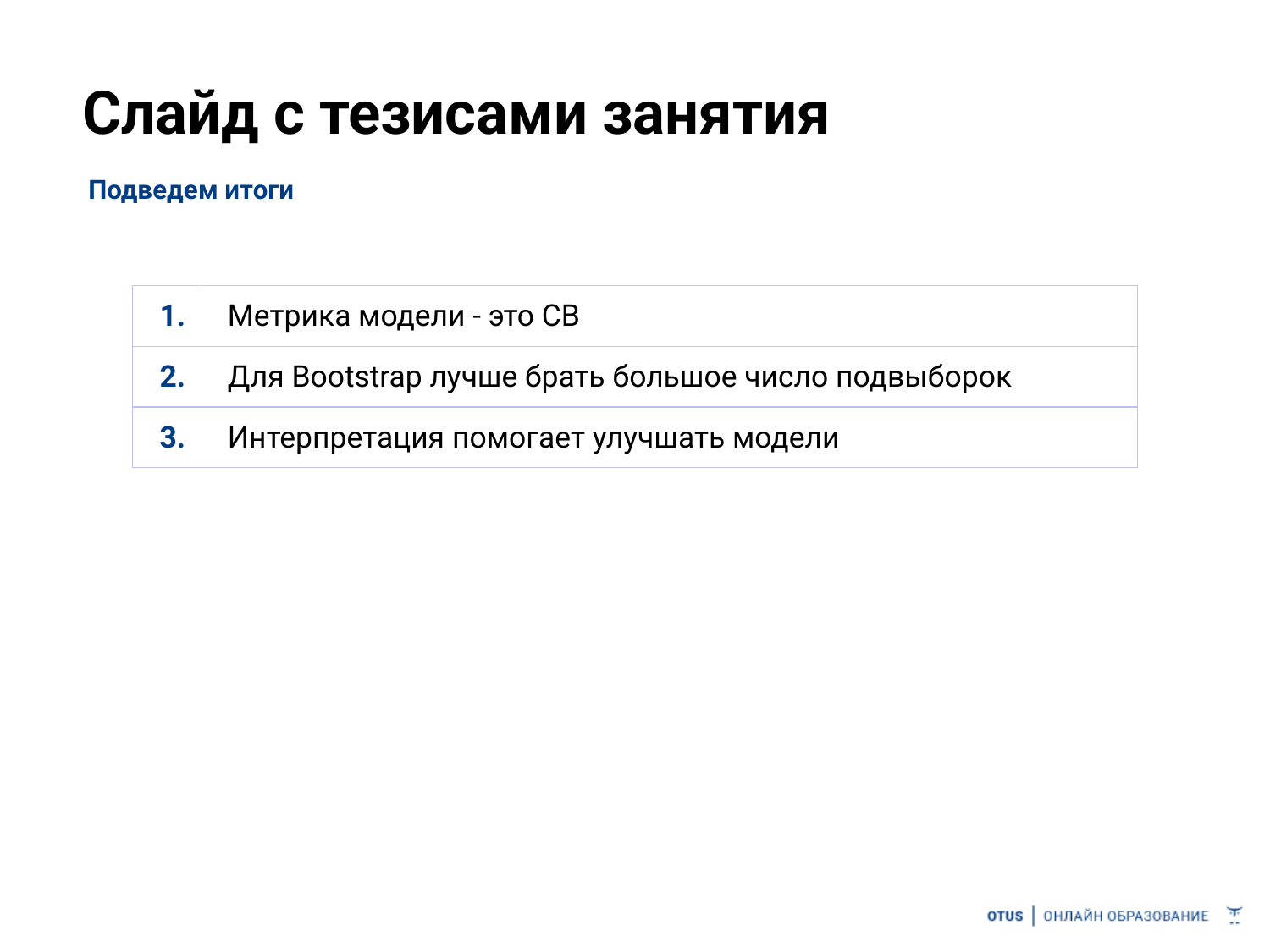

# Слайд с тезисами занятия
Подведем итоги
| 1. | Метрика модели - это СВ |
| --- | --- |
| 2. | Для Bootstrap лучше брать большое число подвыборок |
| 3. | Интерпретация помогает улучшать модели |